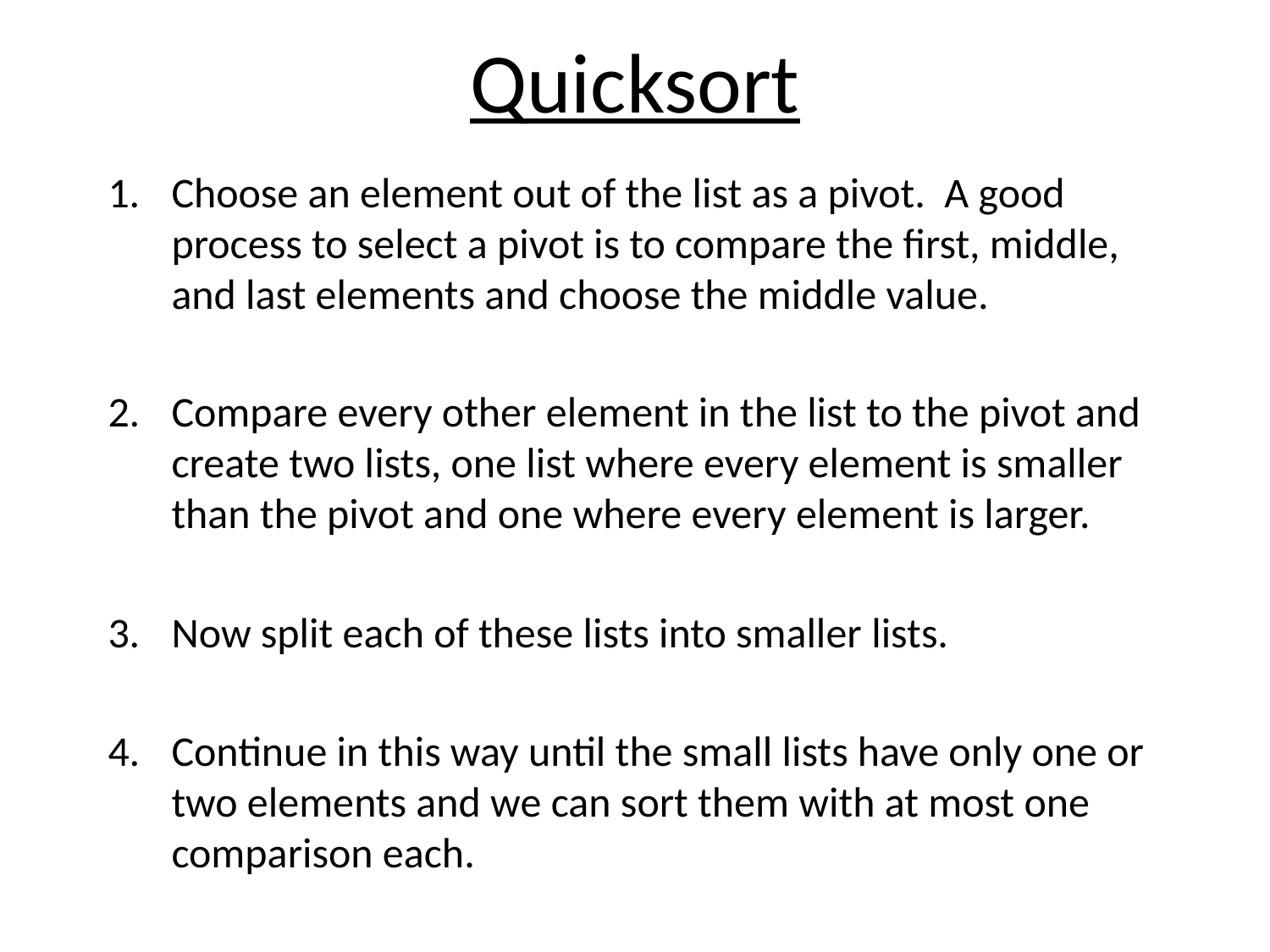

# Quicksort
Choose an element out of the list as a pivot.  A good process to select a pivot is to compare the first, middle, and last elements and choose the middle value.

Compare every other element in the list to the pivot and create two lists, one list where every element is smaller than the pivot and one where every element is larger.

Now split each of these lists into smaller lists.

Continue in this way until the small lists have only one or two elements and we can sort them with at most one comparison each.